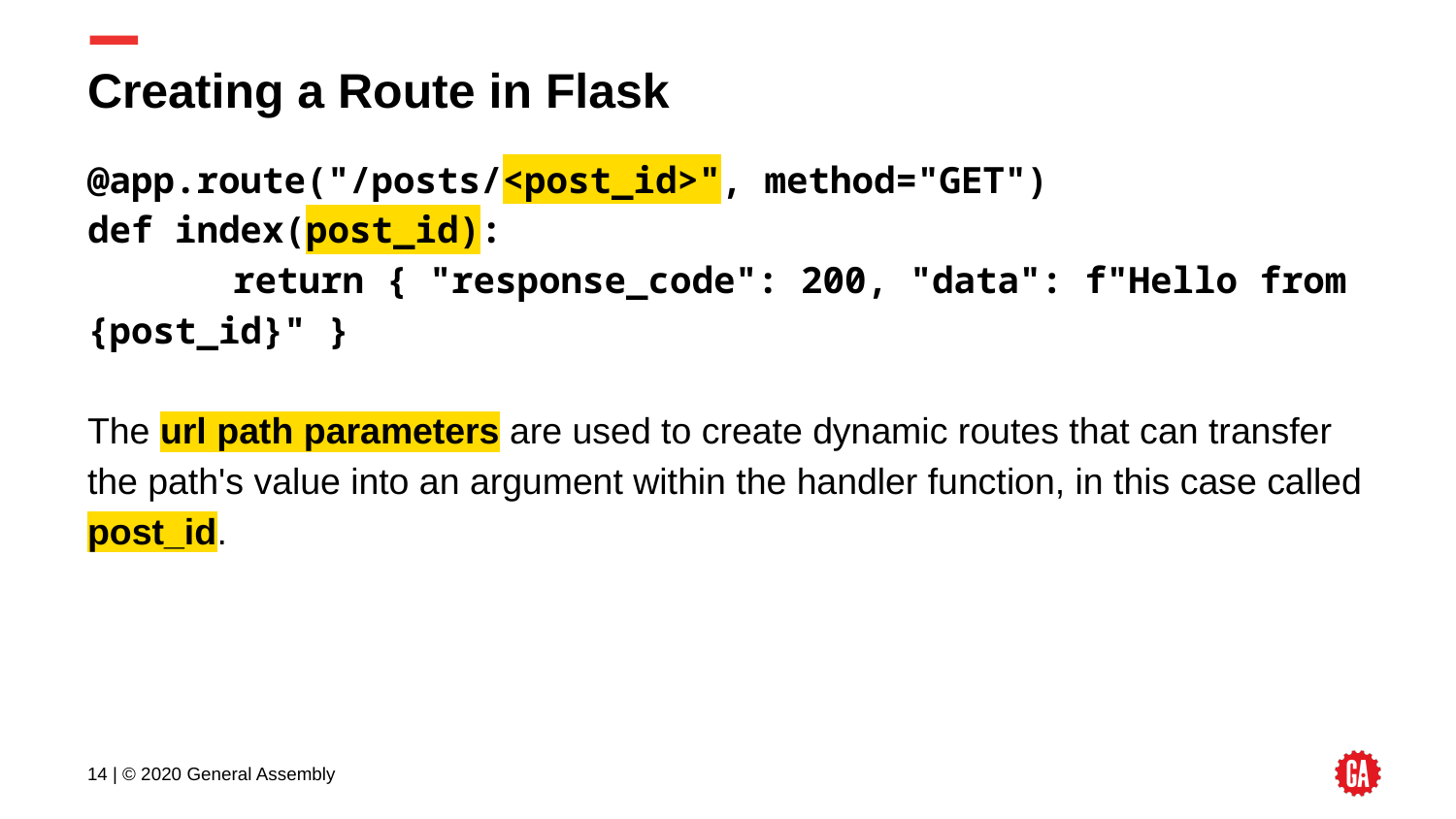

# Creating a Route in Flask
@app.route("/posts/<post_id>", method="GET")
def index(post_id):
	return { "response_code": 200, "data": f"Hello from {post_id}" }

The url path parameters are used to create dynamic routes that can transfer the path's value into an argument within the handler function, in this case called post_id.

14 | © 2020 General Assembly